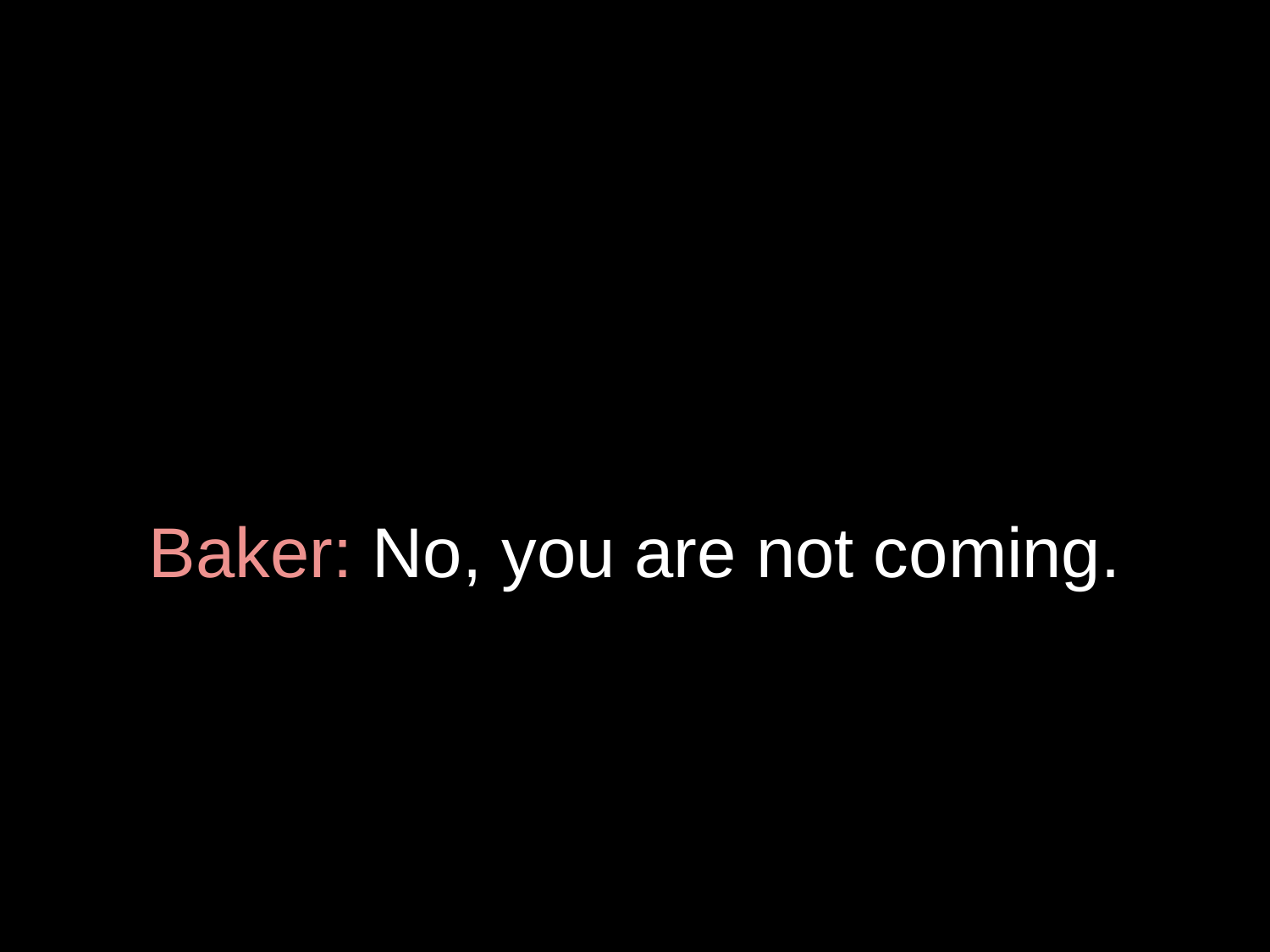

# Baker: No, you are not coming.